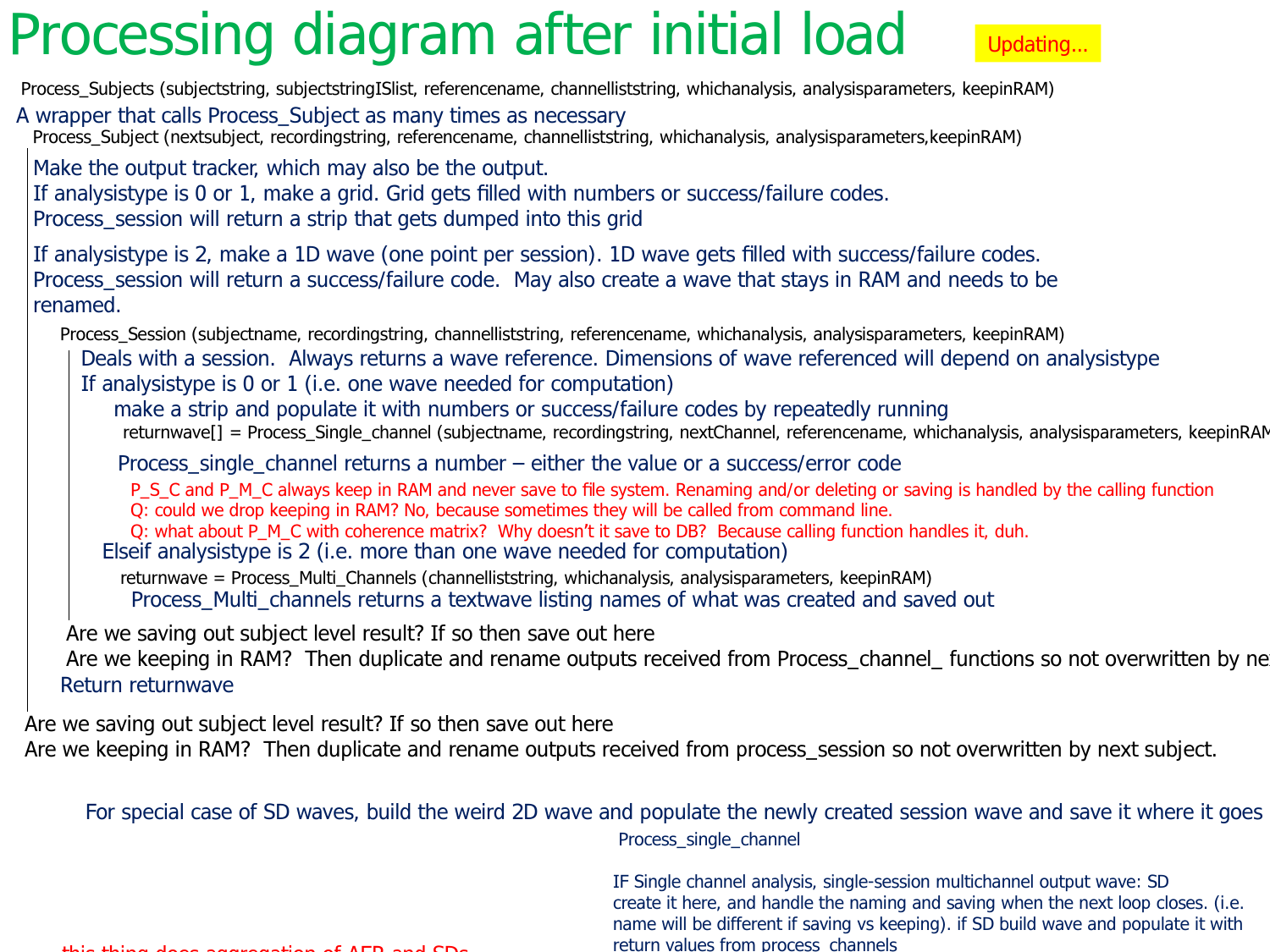

# Processing diagram after initial load
Updating…
Process_Subjects (subjectstring, subjectstringISlist, referencename, channelliststring, whichanalysis, analysisparameters, keepinRAM)
A wrapper that calls Process_Subject as many times as necessary
Process_Subject (nextsubject, recordingstring, referencename, channelliststring, whichanalysis, analysisparameters,keepinRAM)
Make the output tracker, which may also be the output.
If analysistype is 0 or 1, make a grid. Grid gets filled with numbers or success/failure codes.
Process_session will return a strip that gets dumped into this grid
If analysistype is 2, make a 1D wave (one point per session). 1D wave gets filled with success/failure codes.
Process_session will return a success/failure code.  May also create a wave that stays in RAM and needs to be renamed.
Process_Session (subjectname, recordingstring, channelliststring, referencename, whichanalysis, analysisparameters, keepinRAM)
Deals with a session.  Always returns a wave reference. Dimensions of wave referenced will depend on analysistype
If analysistype is 0 or 1 (i.e. one wave needed for computation)
     make a strip and populate it with numbers or success/failure codes by repeatedly running
returnwave[] = Process_Single_channel (subjectname, recordingstring, nextChannel, referencename, whichanalysis, analysisparameters, keepinRAM)
Process_single_channel returns a number – either the value or a success/error code
P_S_C and P_M_C always keep in RAM and never save to file system. Renaming and/or deleting or saving is handled by the calling function
Q: could we drop keeping in RAM? No, because sometimes they will be called from command line.
Q: what about P_M_C with coherence matrix?  Why doesn’t it save to DB?  Because calling function handles it, duh.
Elseif analysistype is 2 (i.e. more than one wave needed for computation)
returnwave = Process_Multi_Channels (channelliststring, whichanalysis, analysisparameters, keepinRAM)
Process_Multi_channels returns a textwave listing names of what was created and saved out
Are we saving out subject level result? If so then save out here
Are we keeping in RAM?  Then duplicate and rename outputs received from Process_channel_ functions so not overwritten by next subject.
Return returnwave
Are we saving out subject level result? If so then save out here
Are we keeping in RAM?  Then duplicate and rename outputs received from process_session so not overwritten by next subject.
For special case of SD waves, build the weird 2D wave and populate the newly created session wave and save it where it goes
 Process_single_channel

IF Single channel analysis, single-session multichannel output wave: SD
create it here, and handle the naming and saving when the next loop closes. (i.e. name will be different if saving vs keeping). if SD build wave and populate it with return values from process_channels
...this thing does aggregation of AER and SDs...
computefromdatabasechannels("mouse9","2012-05-30_13-52-47","HI_NIP2","CAR",1,"SD",SD_params)
need to check if things already exist too...